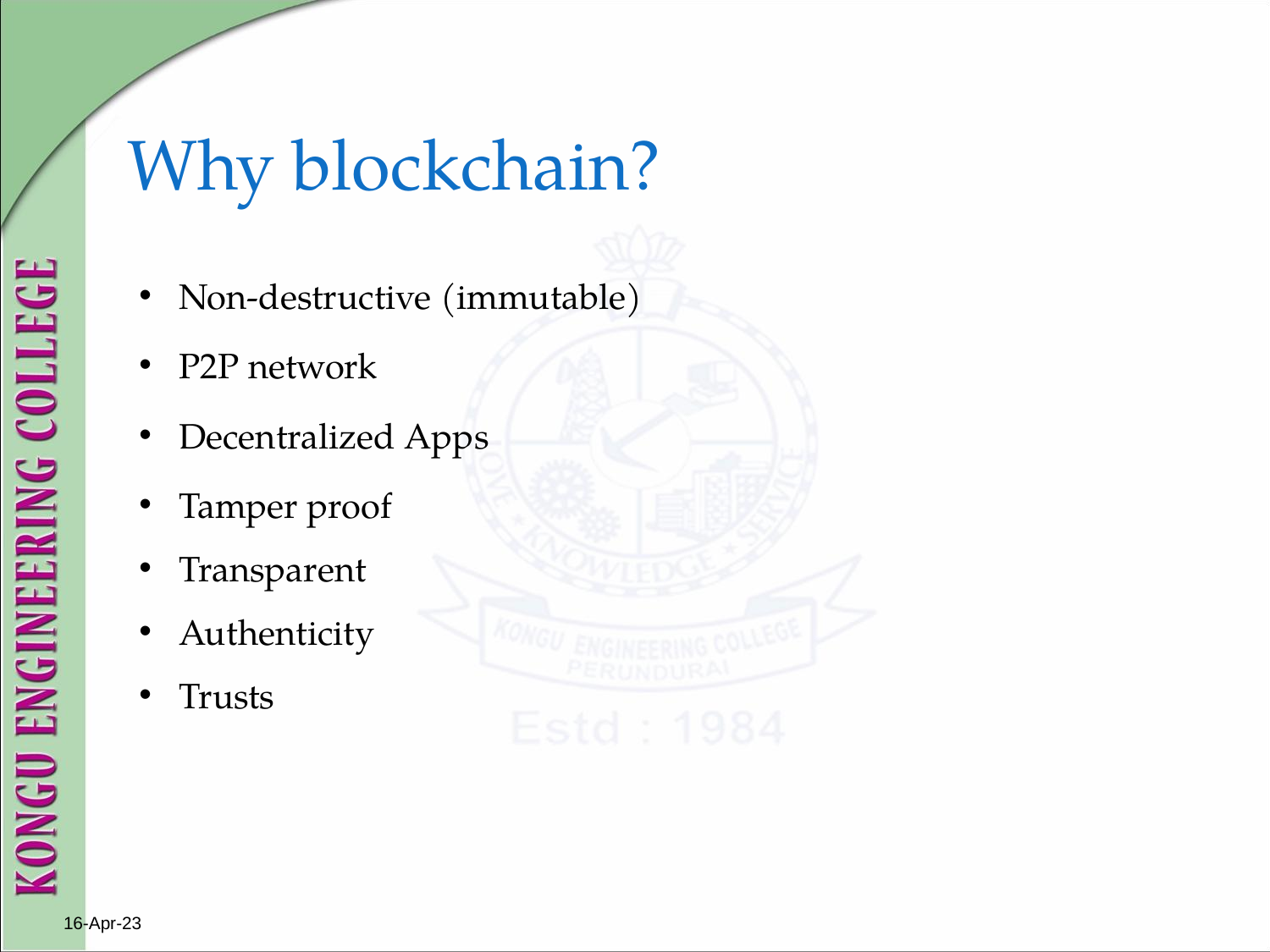

Why blockchain?
Non-destructive (immutable)
P2P network
Decentralized Apps
Tamper proof
Transparent
Authenticity
Trusts

16-Apr-23